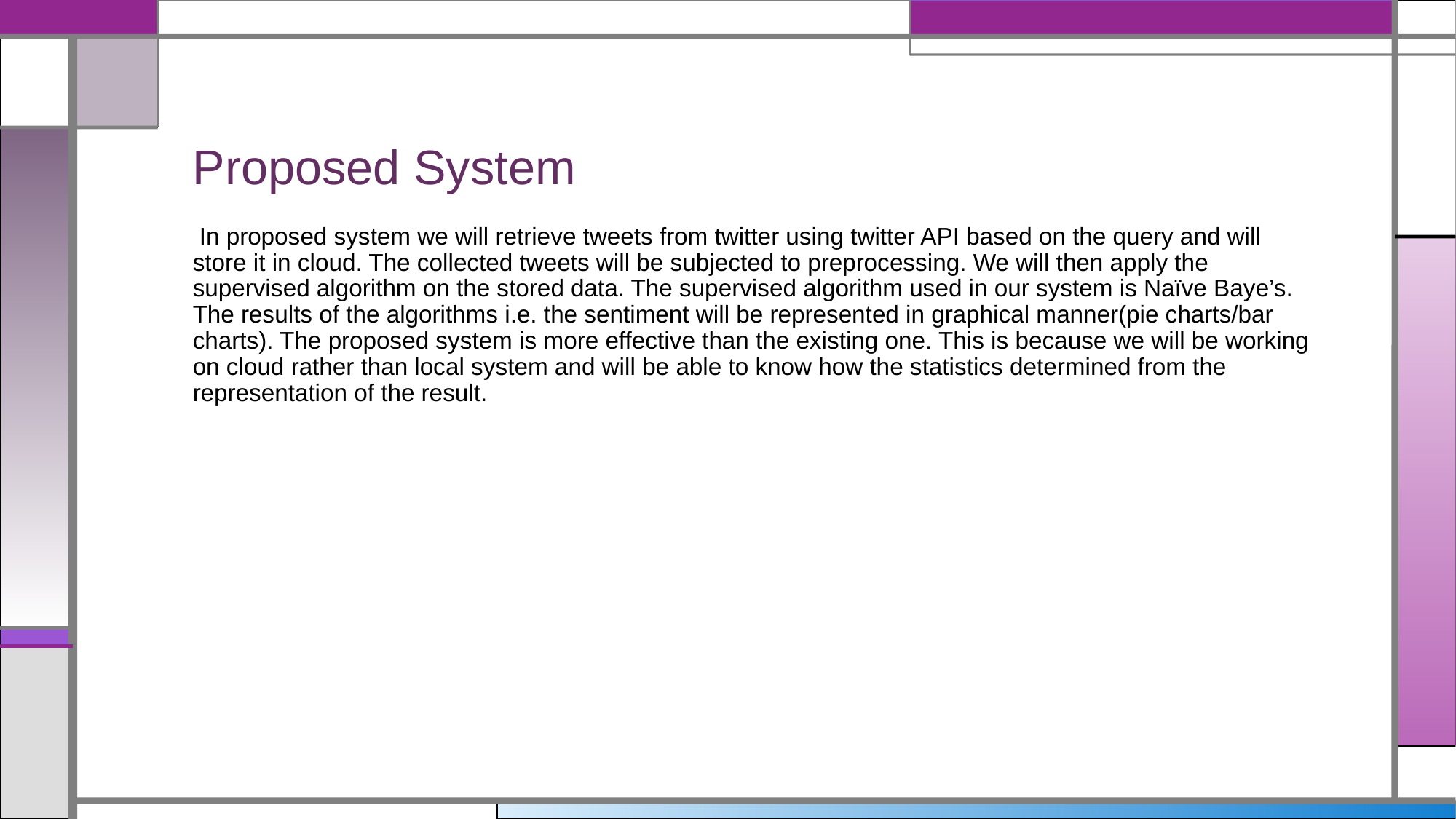

# Proposed System
 In proposed system we will retrieve tweets from twitter using twitter API based on the query and will store it in cloud. The collected tweets will be subjected to preprocessing. We will then apply the supervised algorithm on the stored data. The supervised algorithm used in our system is Naïve Baye’s. The results of the algorithms i.e. the sentiment will be represented in graphical manner(pie charts/bar charts). The proposed system is more effective than the existing one. This is because we will be working on cloud rather than local system and will be able to know how the statistics determined from the representation of the result.